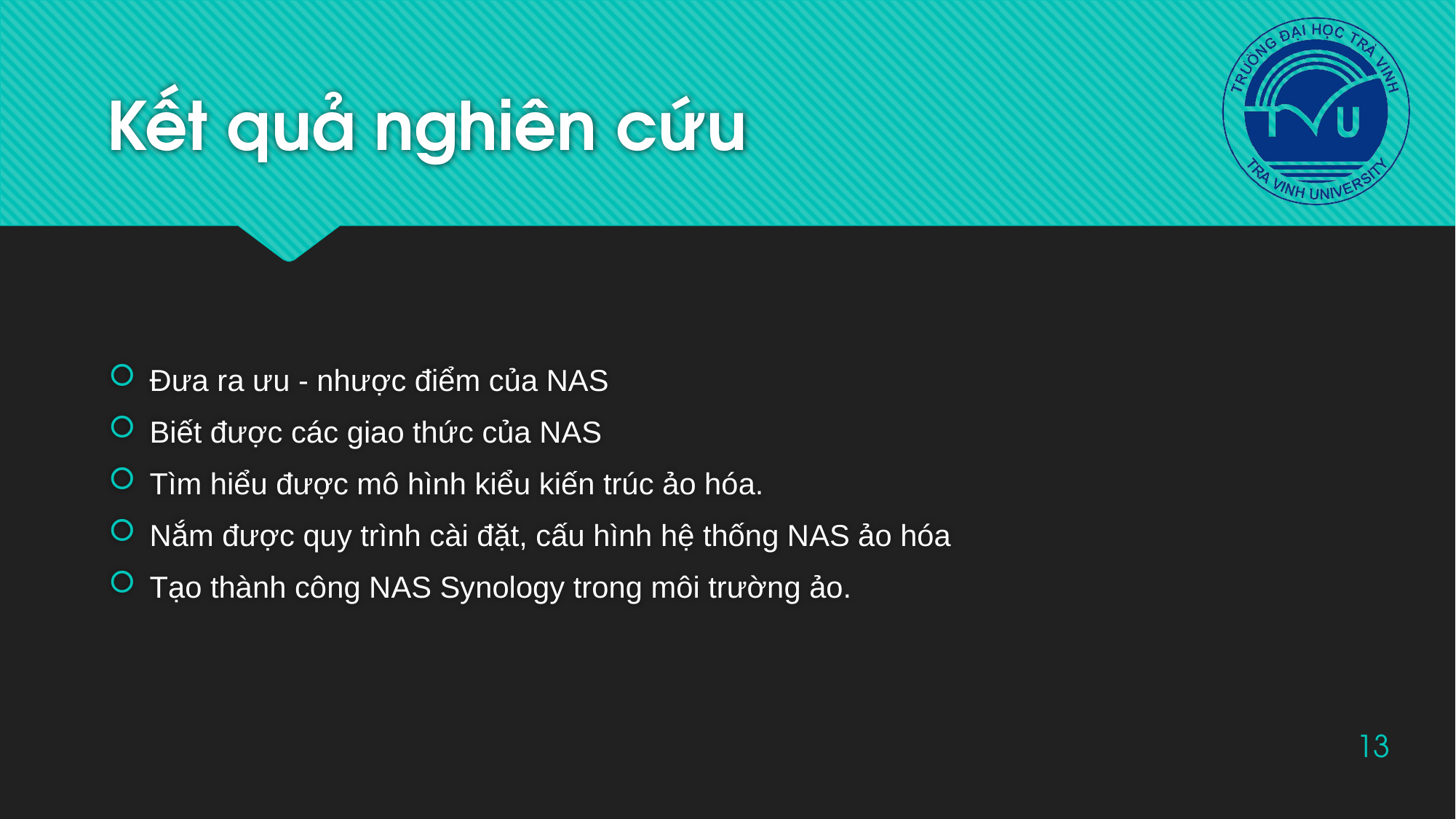

# Kết quả nghiên cứu
Đưa ra ưu - nhược điểm của NAS
Biết được các giao thức của NAS
Tìm hiểu được mô hình kiểu kiến trúc ảo hóa.
Nắm được quy trình cài đặt, cấu hình hệ thống NAS ảo hóa
Tạo thành công NAS Synology trong môi trường ảo.
13